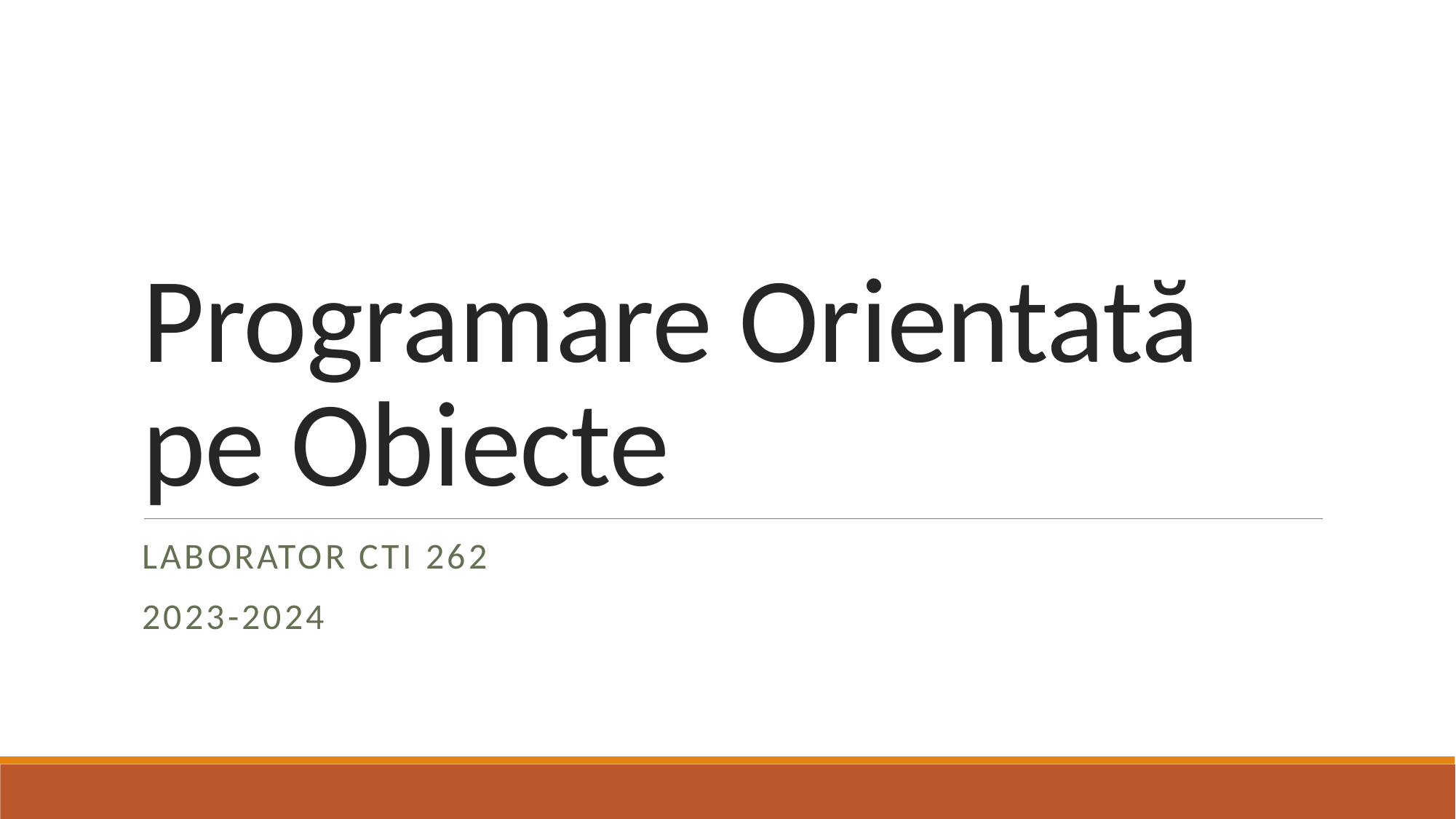

# Programare Orientată pe Obiecte
Laborator CTI 262
2023-2024